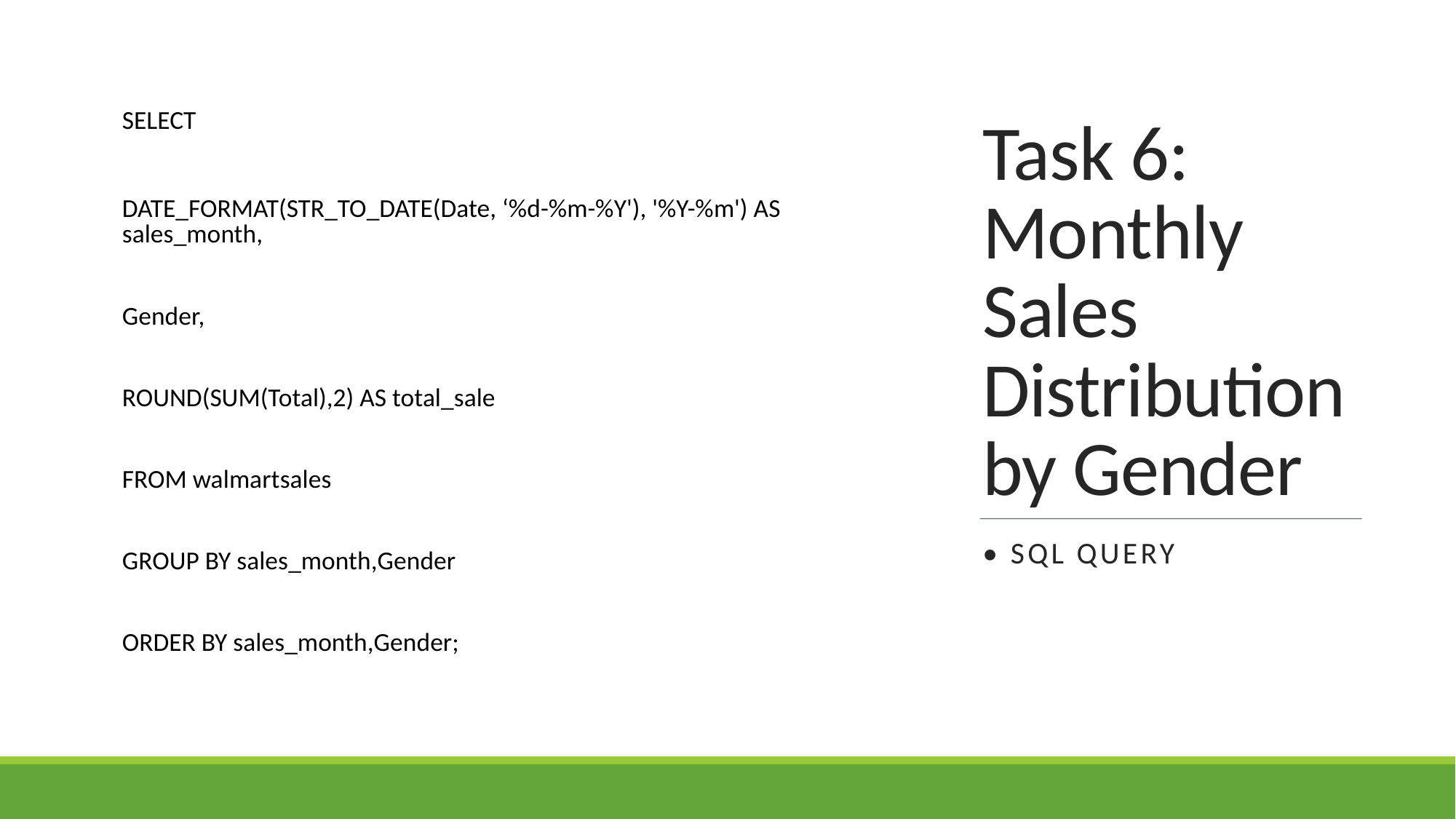

Task 6: Monthly Sales Distribution by Gender
| SELECT |
| --- |
| DATE\_FORMAT(STR\_TO\_DATE(Date, ‘%d-%m-%Y'), '%Y-%m') AS sales\_month, |
| Gender, |
| ROUND(SUM(Total),2) AS total\_sale |
| FROM walmartsales |
| GROUP BY sales\_month,Gender |
| ORDER BY sales\_month,Gender; |
• SQL Query